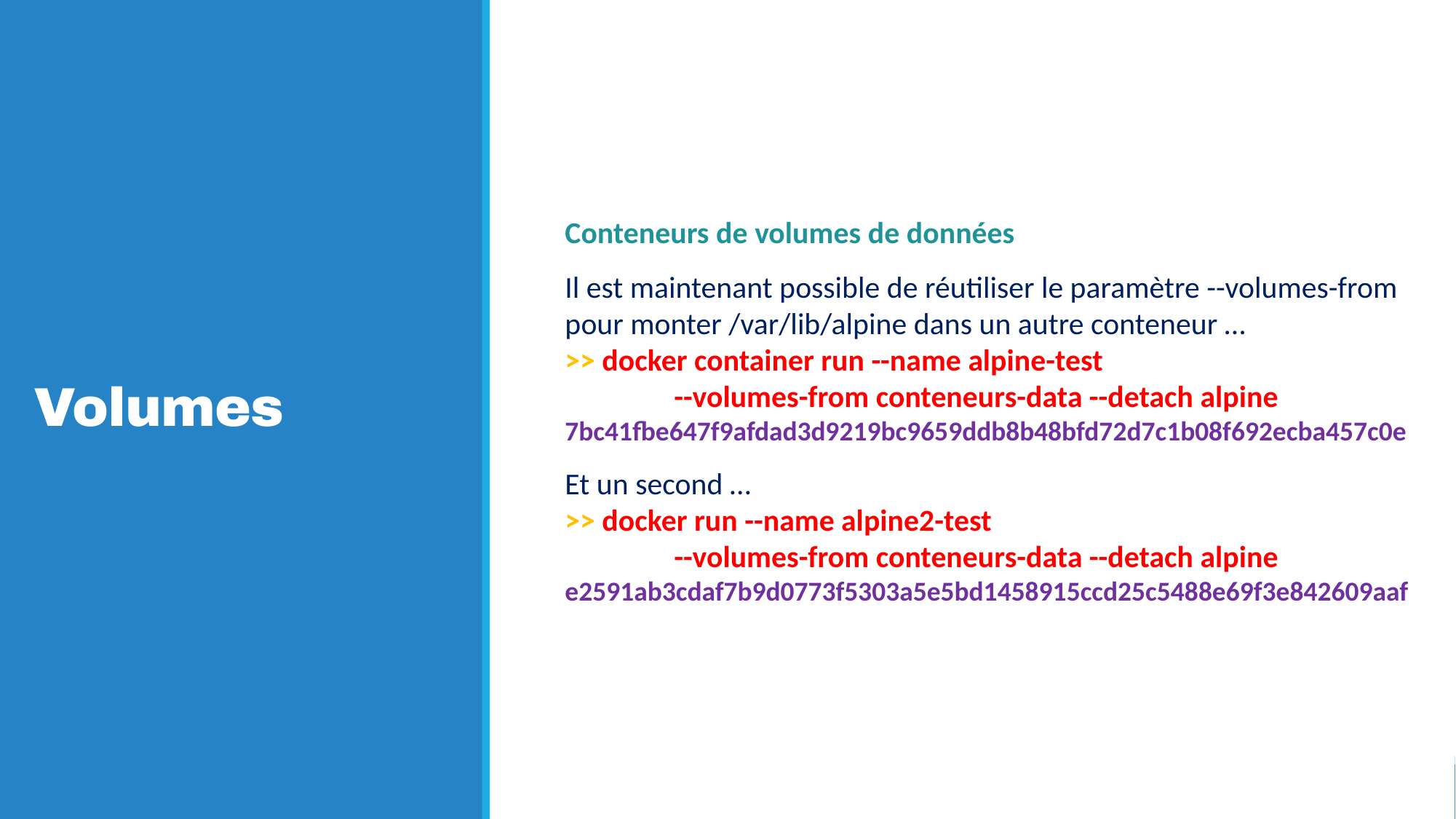

# Volumes
Conteneurs de volumes de données
Il est maintenant possible de réutiliser le paramètre --volumes-from pour monter /var/lib/alpine dans un autre conteneur …
>> docker container run --name alpine-test
	--volumes-from conteneurs-data --detach alpine
7bc41fbe647f9afdad3d9219bc9659ddb8b48bfd72d7c1b08f692ecba457c0e
Et un second …
>> docker run --name alpine2-test
	--volumes-from conteneurs-data --detach alpine
e2591ab3cdaf7b9d0773f5303a5e5bd1458915ccd25c5488e69f3e842609aaf